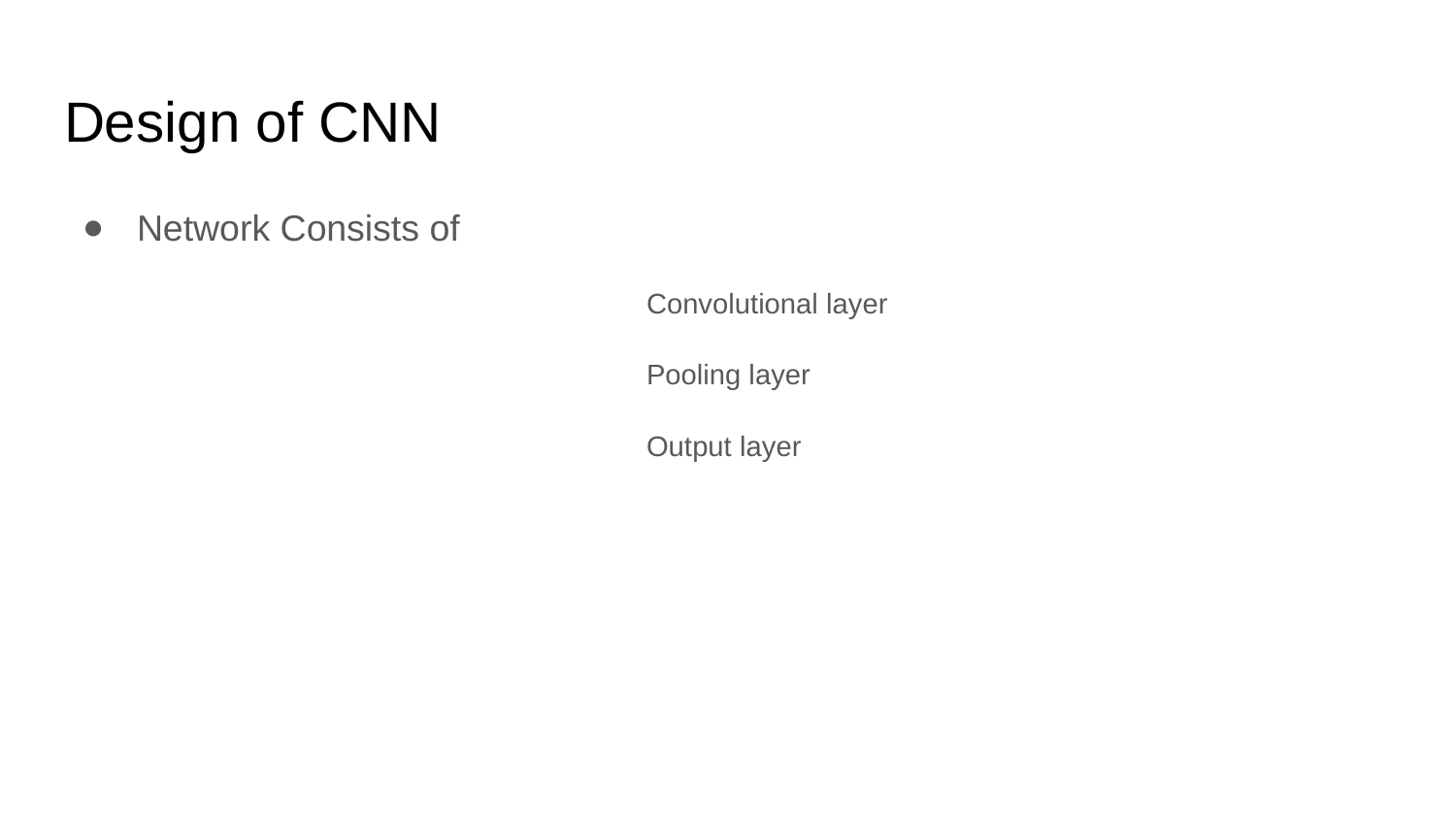

# Design of CNN
Network Consists of
				Convolutional layer
				Pooling layer
				Output layer